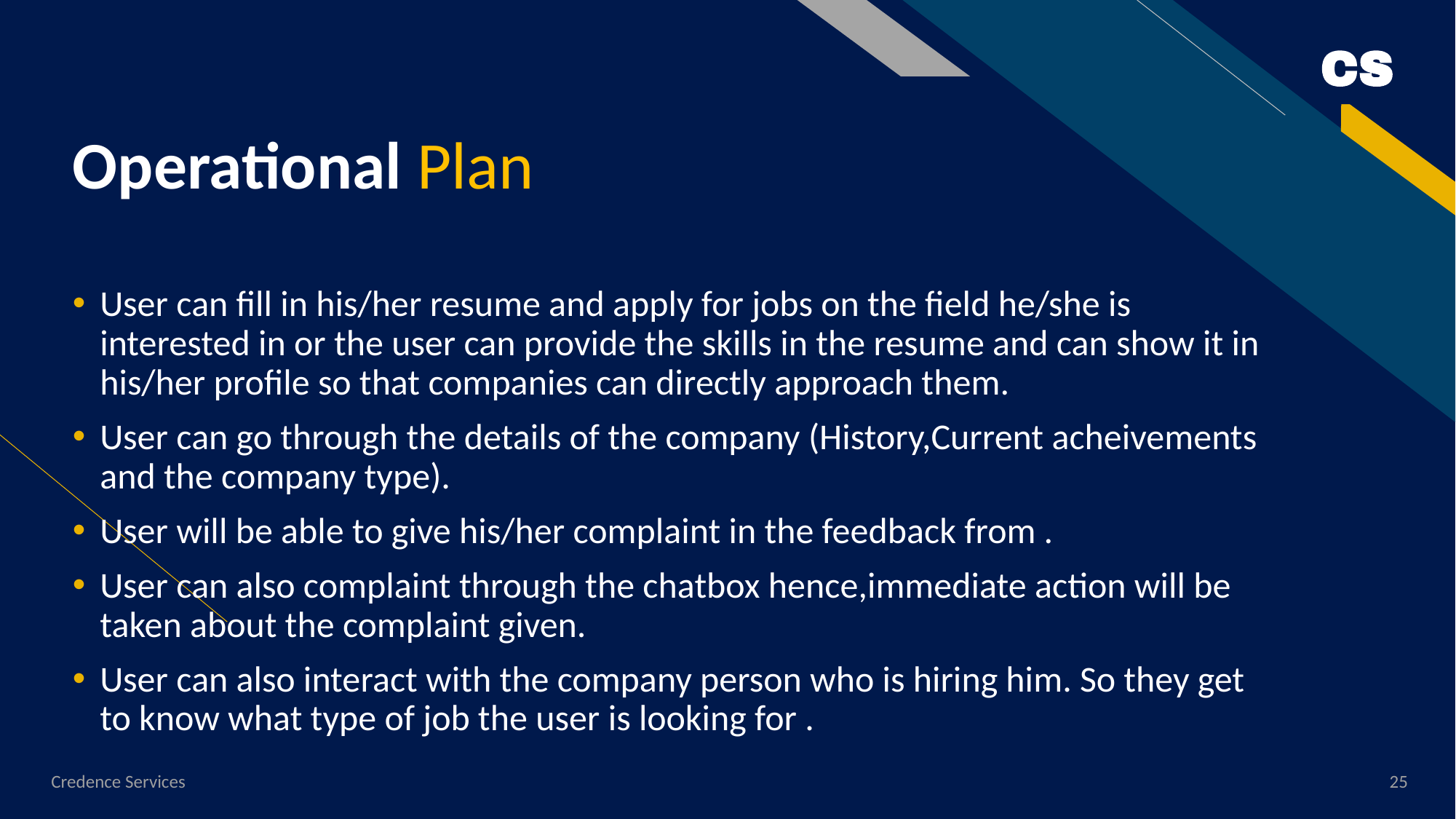

CS

# Operational Plan
User can fill in his/her resume and apply for jobs on the field he/she is interested in or the user can provide the skills in the resume and can show it in his/her profile so that companies can directly approach them.
User can go through the details of the company (History,Current acheivements and the company type).
User will be able to give his/her complaint in the feedback from .
User can also complaint through the chatbox hence,immediate action will be taken about the complaint given.
User can also interact with the company person who is hiring him. So they get to know what type of job the user is looking for .

Credence Services
25